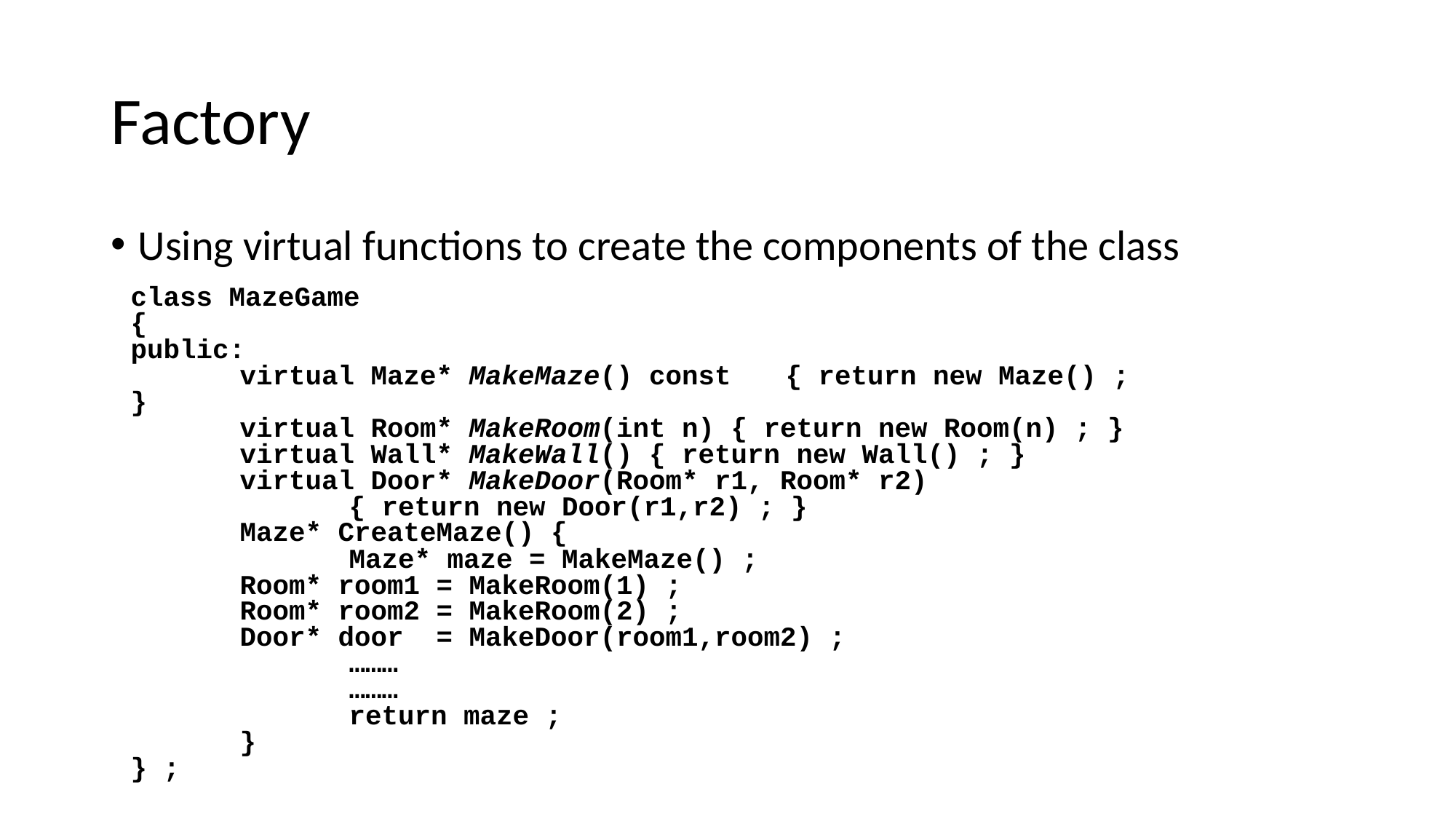

# Factory
Using virtual functions to create the components of the class

class MazeGame
{
public:
	virtual Maze* MakeMaze() const	{ return new Maze() ; }
	virtual Room* MakeRoom(int n) { return new Room(n) ; }
	virtual Wall* MakeWall() { return new Wall() ; }
	virtual Door* MakeDoor(Room* r1, Room* r2)
		{ return new Door(r1,r2) ; }
	Maze* CreateMaze() {
		Maze* maze = MakeMaze() ;
	Room* room1 = MakeRoom(1) ;
	Room* room2 = MakeRoom(2) ;
	Door* door  = MakeDoor(room1,room2) ;
		………
		………
		return maze ;
	}
} ;